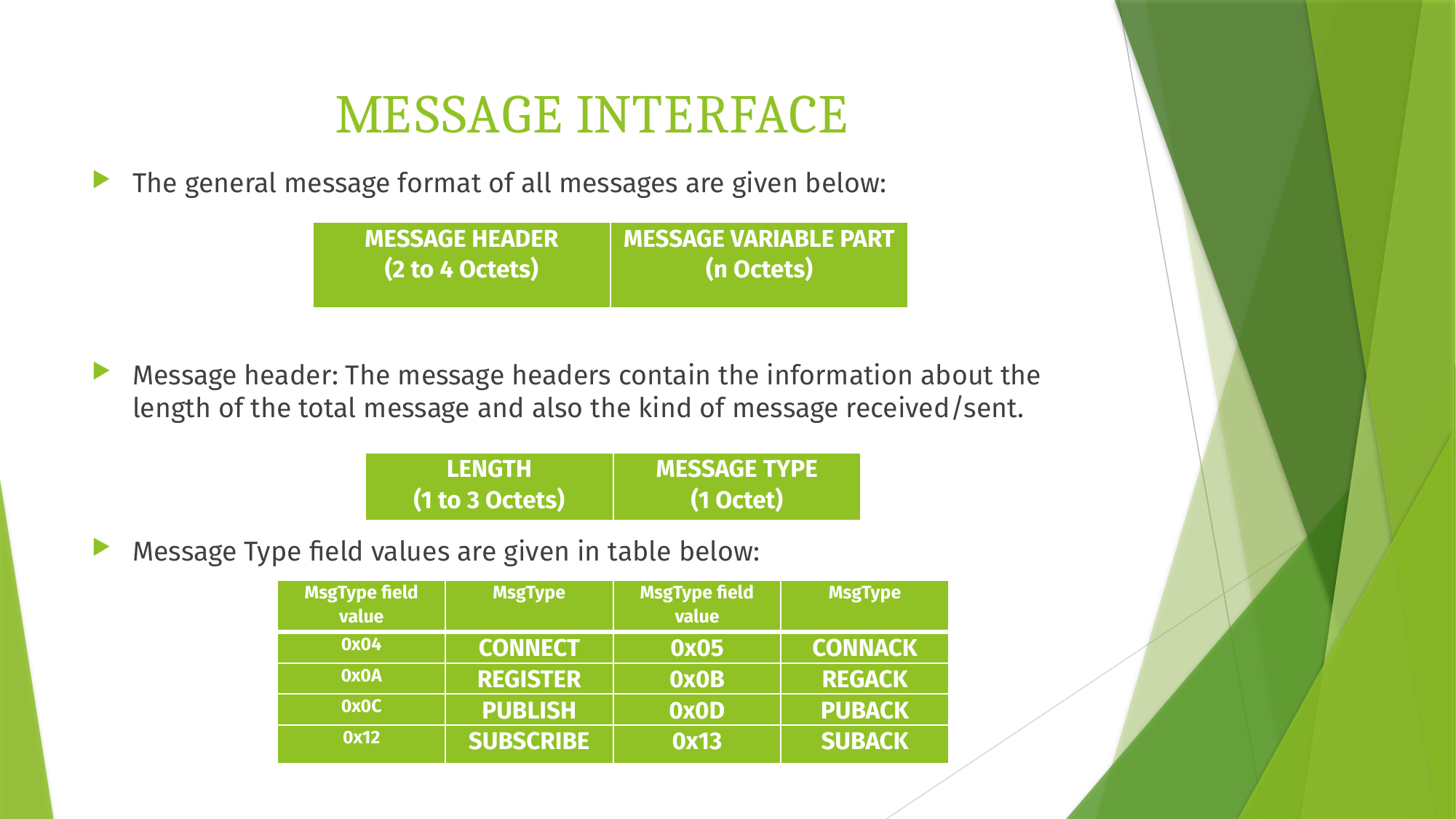

# MESSAGE INTERFACE
The general message format of all messages are given below:

Message header: The message headers contain the information about the length of the total message and also the kind of message received/sent.

Message Type field values are given in table below:
| MESSAGE HEADER (2 to 4 Octets) | MESSAGE VARIABLE PART (n Octets) |
| --- | --- |
| LENGTH (1 to 3 Octets) | MESSAGE TYPE (1 Octet) |
| --- | --- |
| MsgType field value | MsgType | MsgType field value | MsgType |
| --- | --- | --- | --- |
| 0x04 | CONNECT | 0x05 | CONNACK |
| 0x0A | REGISTER | 0x0B | REGACK |
| 0x0C | PUBLISH | 0x0D | PUBACK |
| 0x12 | SUBSCRIBE | 0x13 | SUBACK |